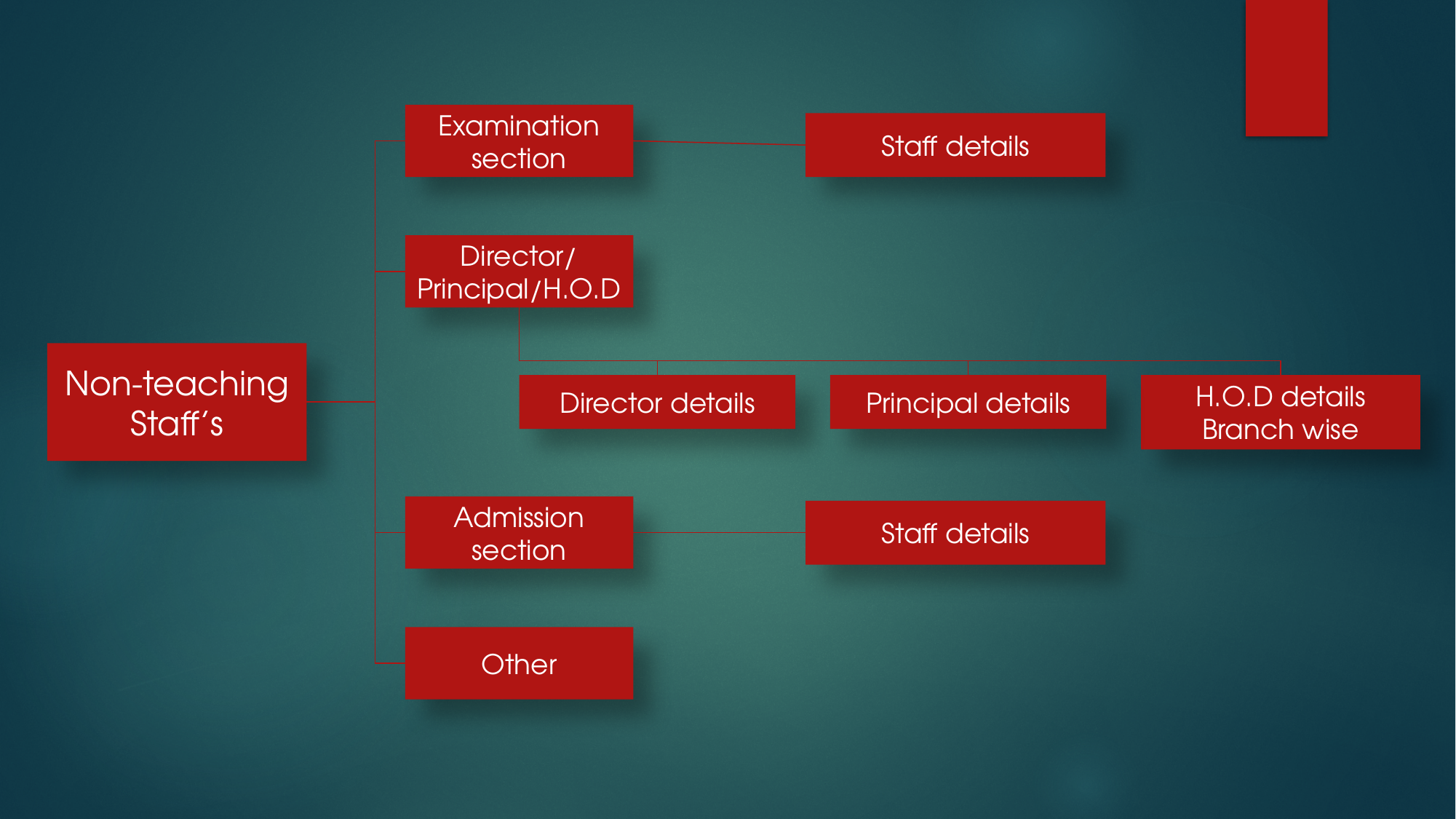

Examination
section
Staff details
Director/
Principal/H.O.D
Non-teaching
Staff’s
Director details
Principal details
H.O.D details
Branch wise
Admission
section
Staff details
Other